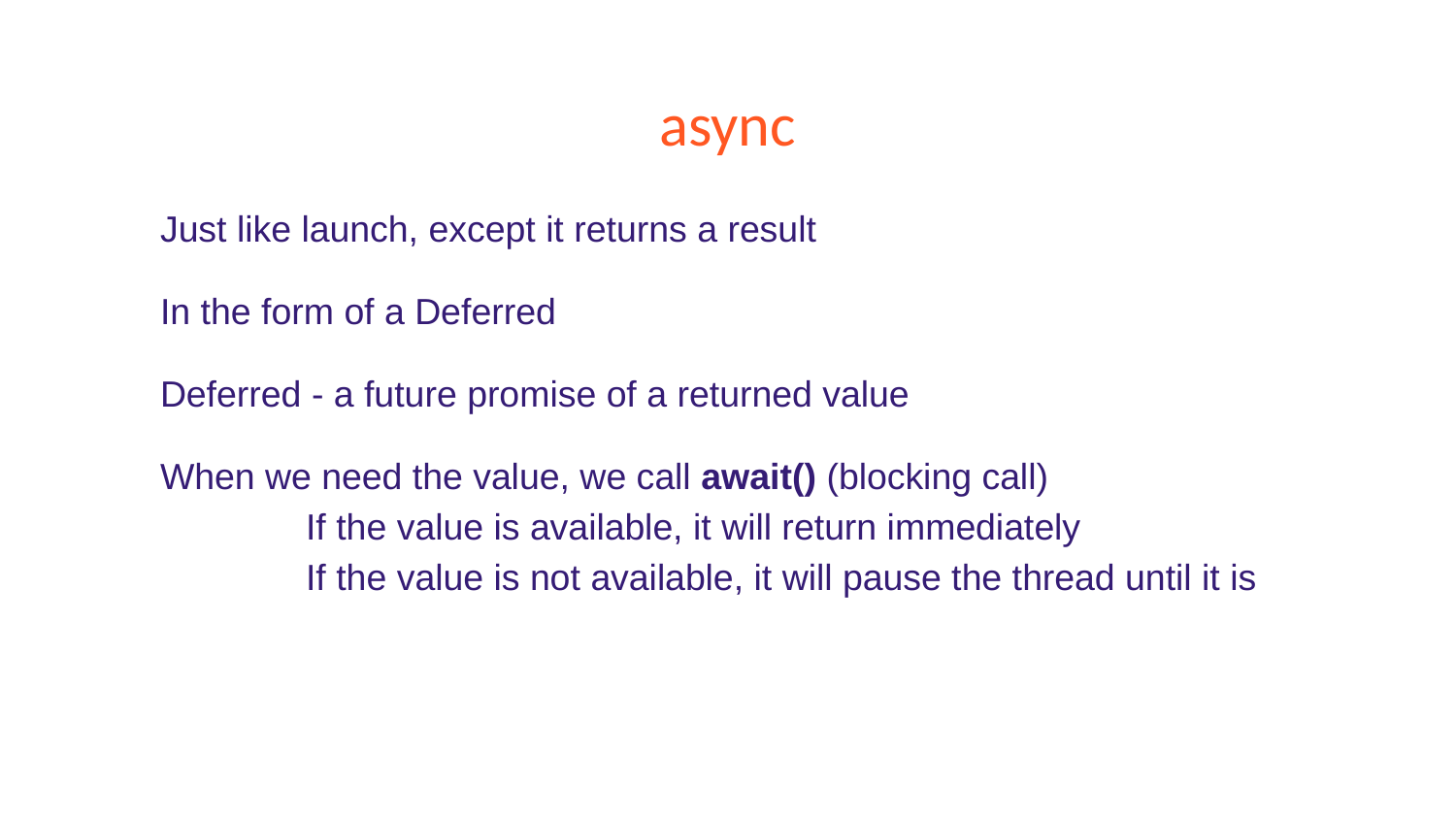

# async
Just like launch, except it returns a result
In the form of a Deferred
Deferred - a future promise of a returned value
When we need the value, we call await() (blocking call)
	If the value is available, it will return immediately
	If the value is not available, it will pause the thread until it is